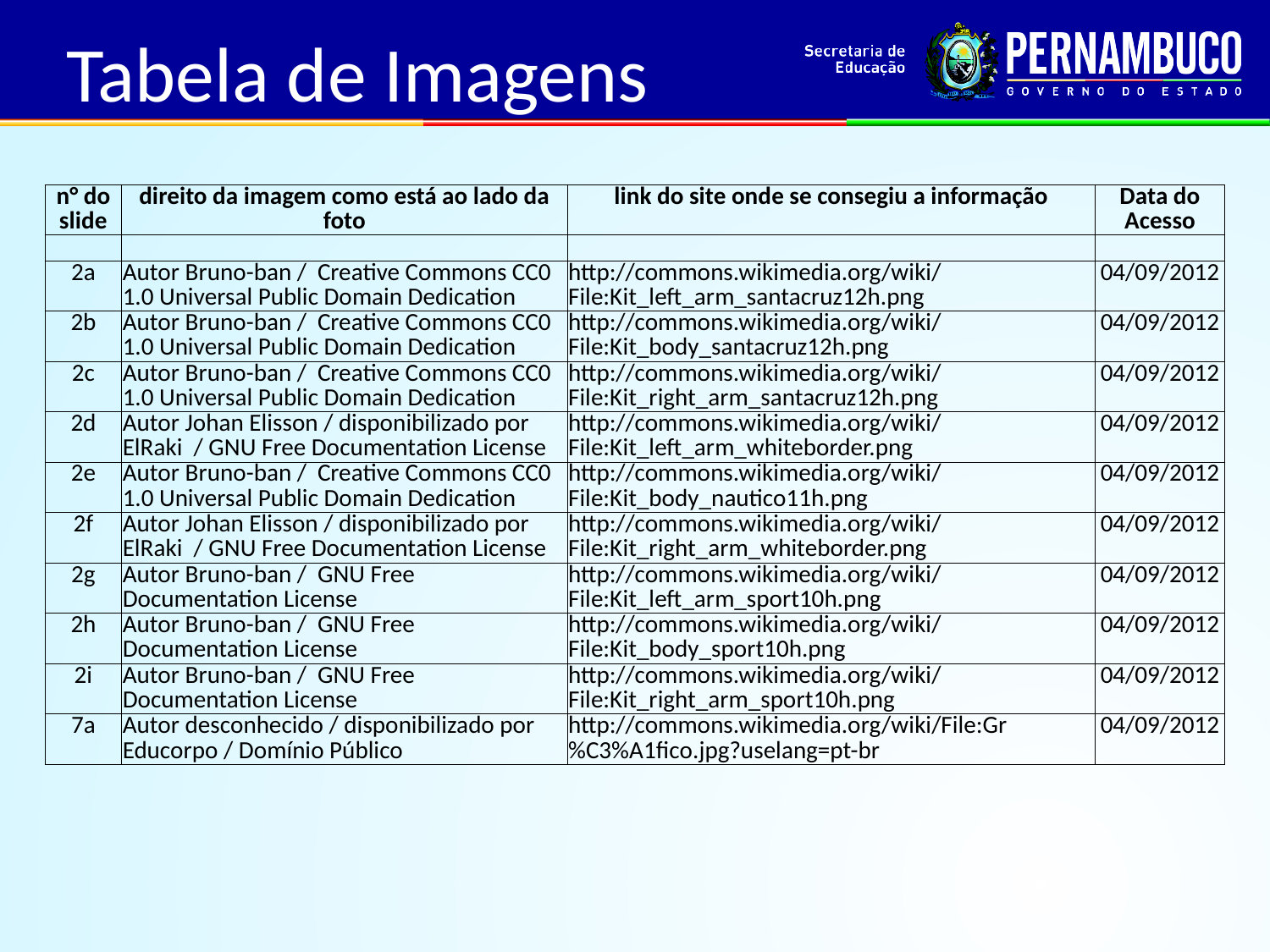

Tabela de Imagens
| n° do slide | direito da imagem como está ao lado da foto | link do site onde se consegiu a informação | Data do Acesso |
| --- | --- | --- | --- |
|  |  |  |  |
| 2a | Autor Bruno-ban / Creative Commons CC0 1.0 Universal Public Domain Dedication | http://commons.wikimedia.org/wiki/File:Kit\_left\_arm\_santacruz12h.png | 04/09/2012 |
| 2b | Autor Bruno-ban / Creative Commons CC0 1.0 Universal Public Domain Dedication | http://commons.wikimedia.org/wiki/File:Kit\_body\_santacruz12h.png | 04/09/2012 |
| 2c | Autor Bruno-ban / Creative Commons CC0 1.0 Universal Public Domain Dedication | http://commons.wikimedia.org/wiki/File:Kit\_right\_arm\_santacruz12h.png | 04/09/2012 |
| 2d | Autor Johan Elisson / disponibilizado por ElRaki / GNU Free Documentation License | http://commons.wikimedia.org/wiki/File:Kit\_left\_arm\_whiteborder.png | 04/09/2012 |
| 2e | Autor Bruno-ban / Creative Commons CC0 1.0 Universal Public Domain Dedication | http://commons.wikimedia.org/wiki/File:Kit\_body\_nautico11h.png | 04/09/2012 |
| 2f | Autor Johan Elisson / disponibilizado por ElRaki / GNU Free Documentation License | http://commons.wikimedia.org/wiki/File:Kit\_right\_arm\_whiteborder.png | 04/09/2012 |
| 2g | Autor Bruno-ban / GNU Free Documentation License | http://commons.wikimedia.org/wiki/File:Kit\_left\_arm\_sport10h.png | 04/09/2012 |
| 2h | Autor Bruno-ban / GNU Free Documentation License | http://commons.wikimedia.org/wiki/File:Kit\_body\_sport10h.png | 04/09/2012 |
| 2i | Autor Bruno-ban / GNU Free Documentation License | http://commons.wikimedia.org/wiki/File:Kit\_right\_arm\_sport10h.png | 04/09/2012 |
| 7a | Autor desconhecido / disponibilizado por Educorpo / Domínio Público | http://commons.wikimedia.org/wiki/File:Gr%C3%A1fico.jpg?uselang=pt-br | 04/09/2012 |